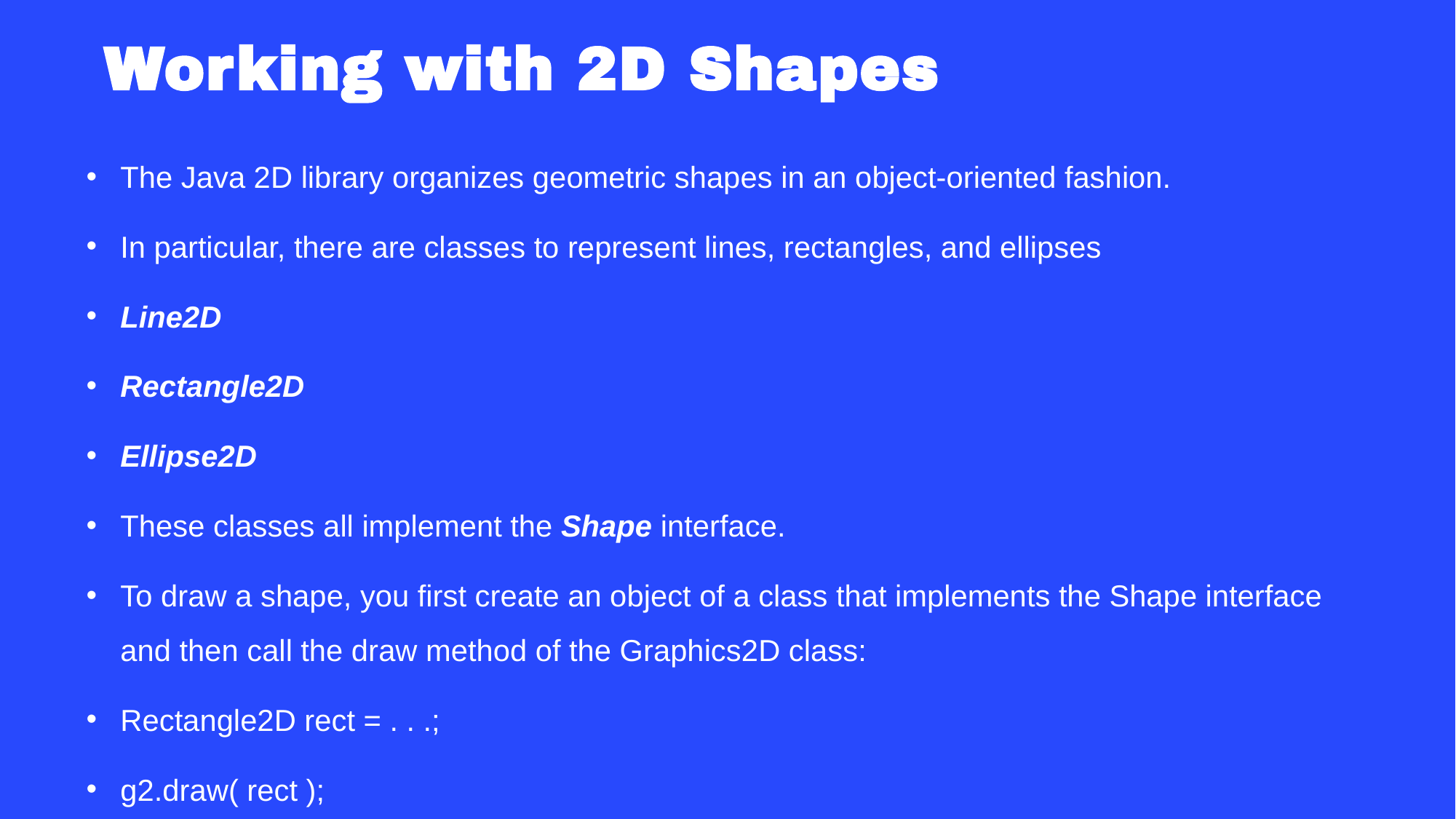

# Working with 2D Shapes
The Java 2D library organizes geometric shapes in an object-oriented fashion.
In particular, there are classes to represent lines, rectangles, and ellipses
Line2D
Rectangle2D
Ellipse2D
These classes all implement the Shape interface.
To draw a shape, you first create an object of a class that implements the Shape interface and then call the draw method of the Graphics2D class:
Rectangle2D rect = . . .;
g2.draw( rect );